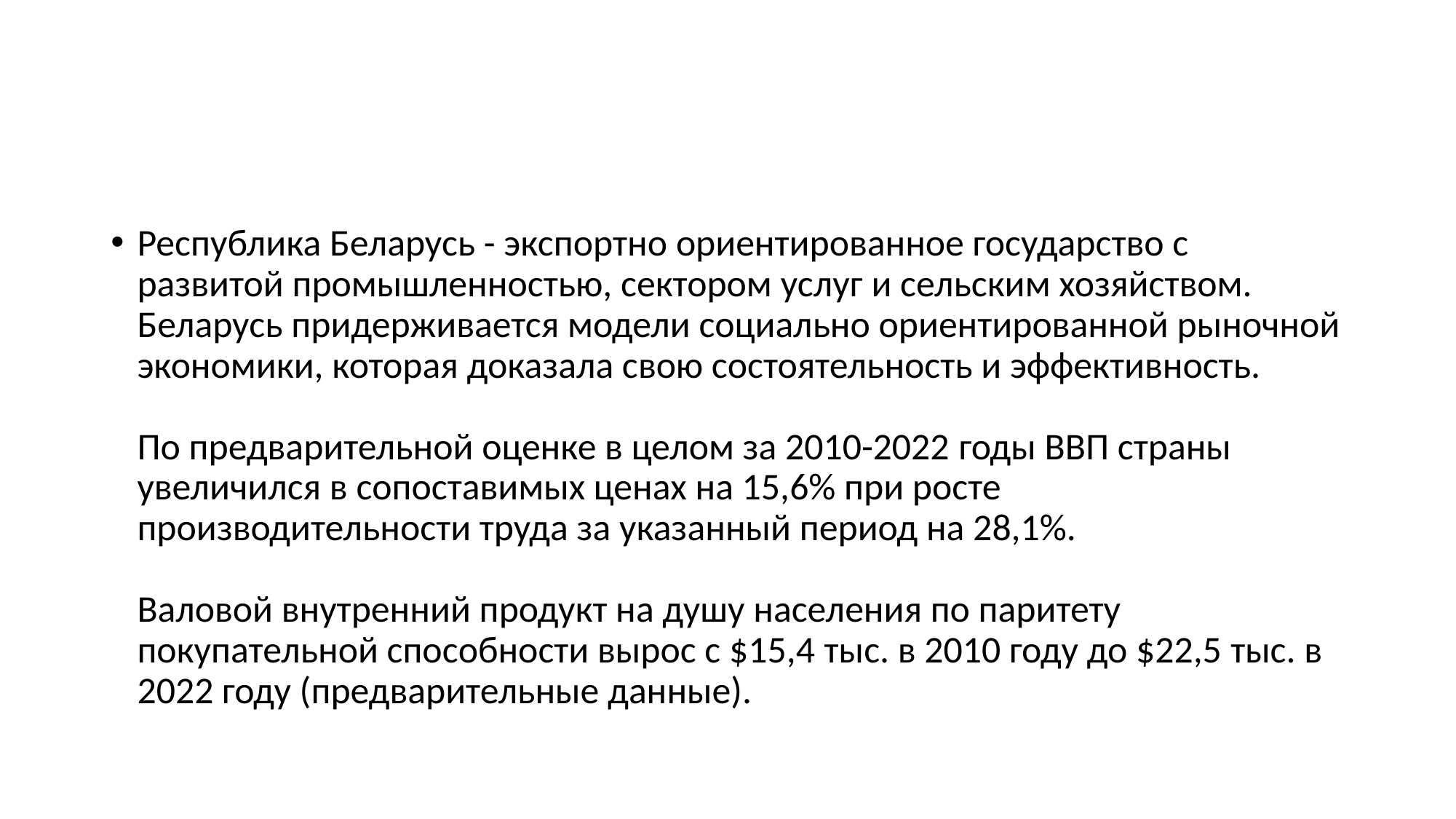

#
Республика Беларусь - экспортно ориентированное государство с развитой промышленностью, сектором услуг и сельским хозяйством. Беларусь придерживается модели социально ориентированной рыночной экономики, которая доказала свою состоятельность и эффективность.
По предварительной оценке в целом за 2010-2022 годы ВВП страны увеличился в сопоставимых ценах на 15,6% при росте производительности труда за указанный период на 28,1%.
Валовой внутренний продукт на душу населения по паритету покупательной способности вырос с $15,4 тыс. в 2010 году до $22,5 тыс. в 2022 году (предварительные данные).